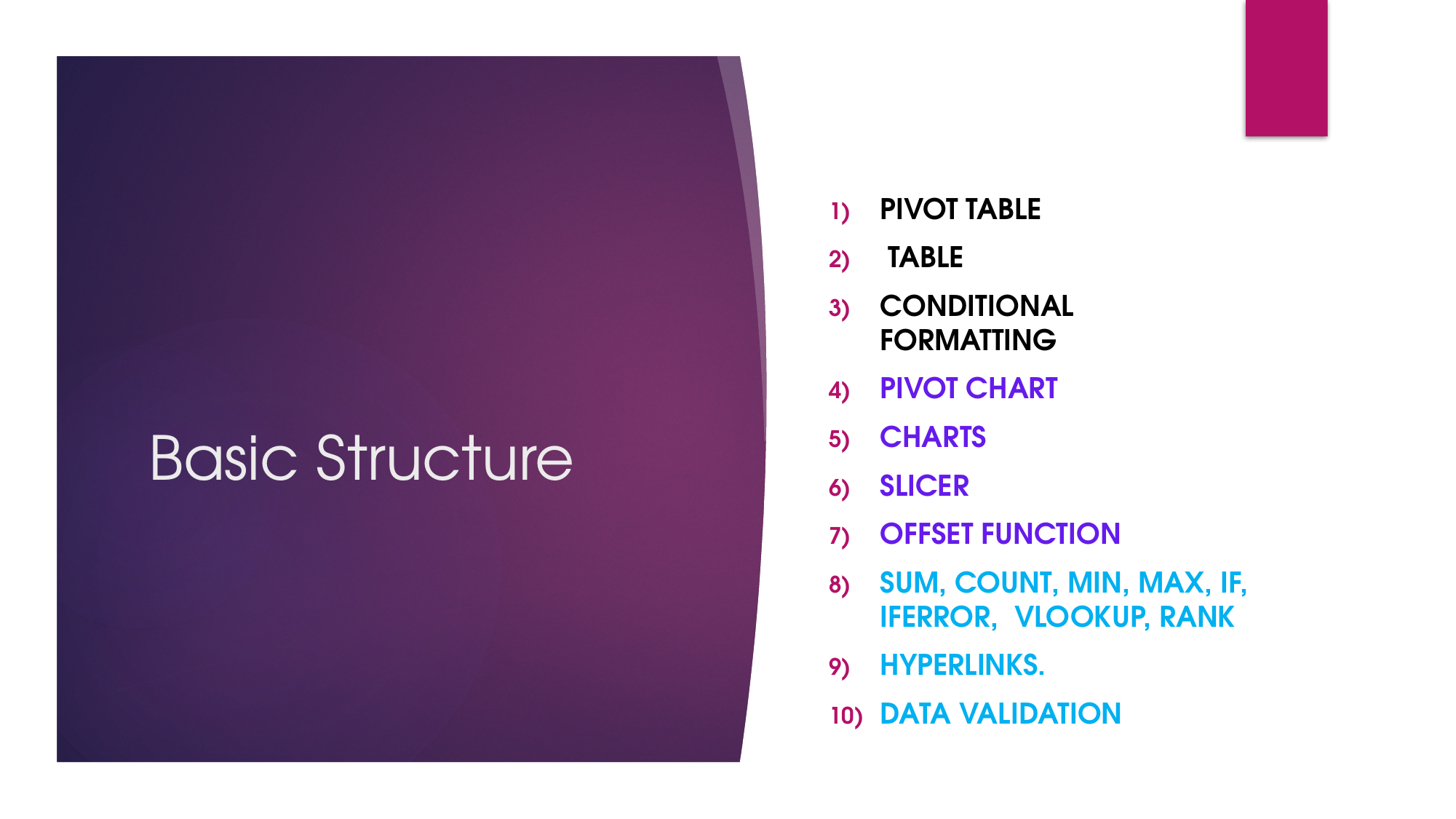

Pivot table
 table
Conditional formatting
Pivot chart
Charts
Slicer
Offset function
Sum, count, min, max, If, iferror,  vlookup, rank
Hyperlinks.
Data validation

# Basic Structure